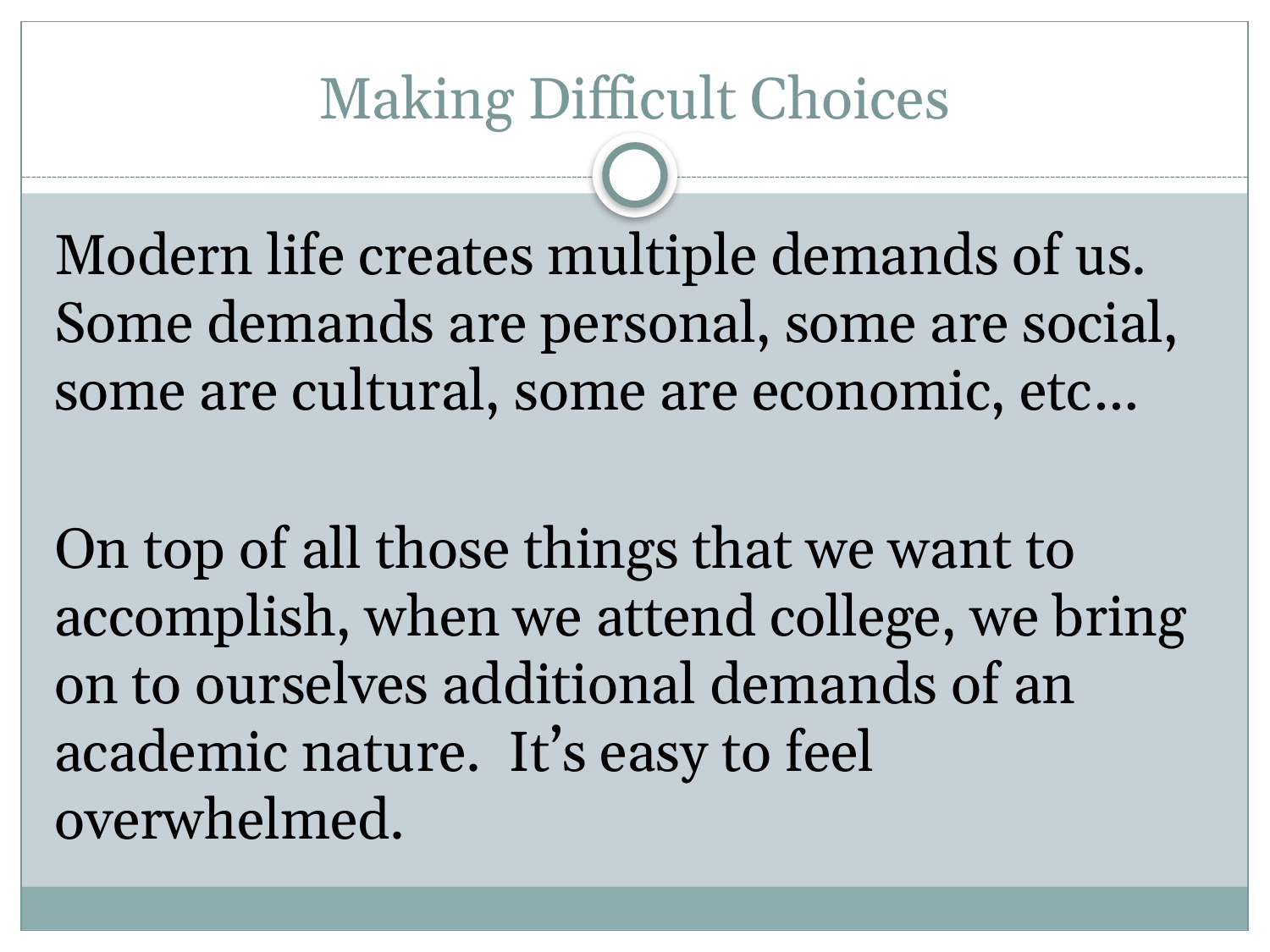

# Making Difficult Choices
Modern life creates multiple demands of us.  Some demands are personal, some are social, some are cultural, some are economic, etc…

On top of all those things that we want to accomplish, when we attend college, we bring on to ourselves additional demands of an academic nature.  It’s easy to feel overwhelmed.